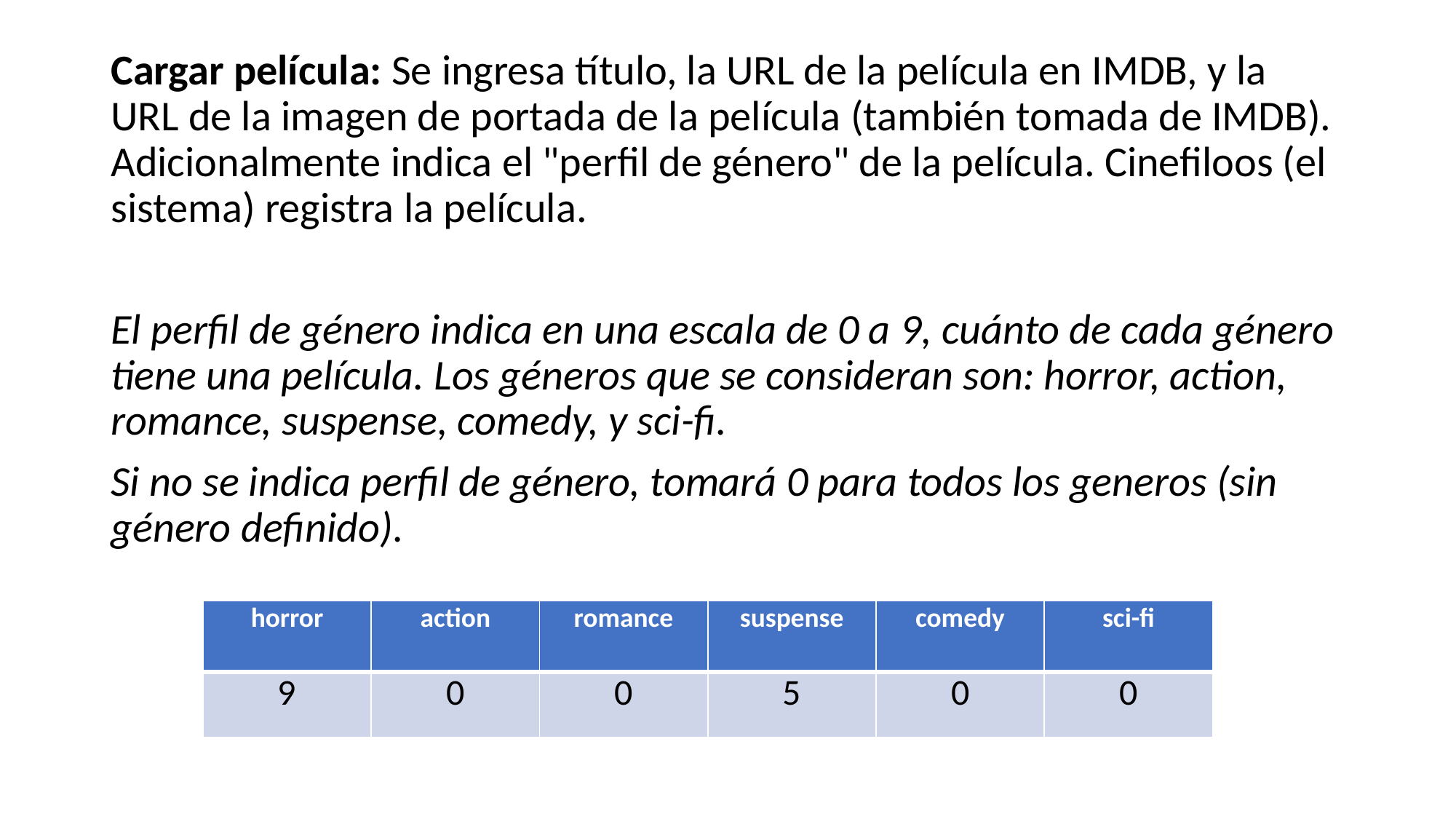

Cargar película: Se ingresa título, la URL de la película en IMDB, y la URL de la imagen de portada de la película (también tomada de IMDB). Adicionalmente indica el "perfil de género" de la película. Cinefiloos (el sistema) registra la película.

El perfil de género indica en una escala de 0 a 9, cuánto de cada género tiene una película. Los géneros que se consideran son: horror, action, romance, suspense, comedy, y sci-fi.
Si no se indica perfil de género, tomará 0 para todos los generos (sin género definido).

| horror | action | romance | suspense | comedy | sci-fi |
| --- | --- | --- | --- | --- | --- |
| 9 | 0 | 0 | 5 | 0 | 0 |